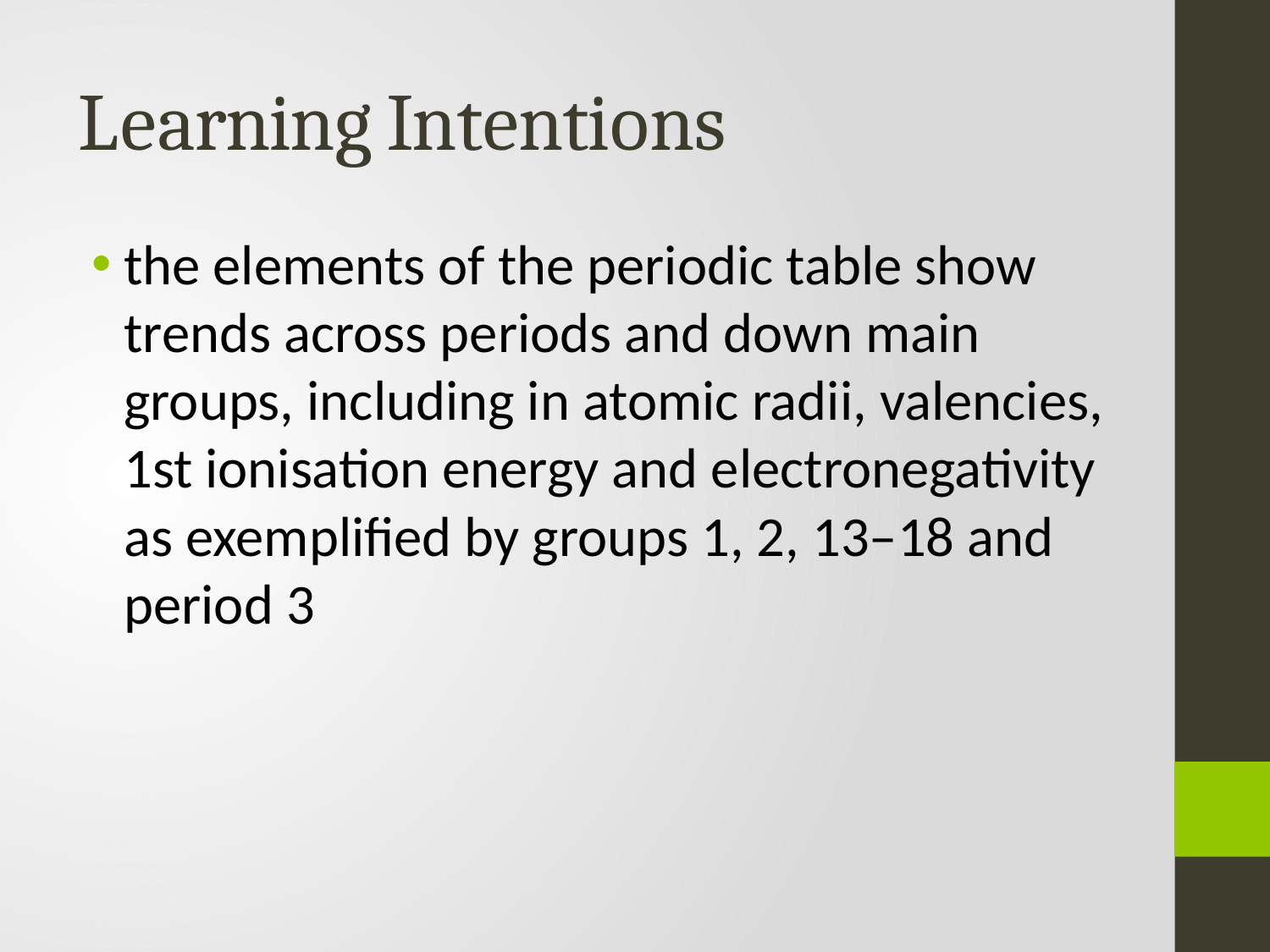

# Learning Intentions
the elements of the periodic table show trends across periods and down main groups, including in atomic radii, valencies, 1st ionisation energy and electronegativity as exemplified by groups 1, 2, 13–18 and period 3